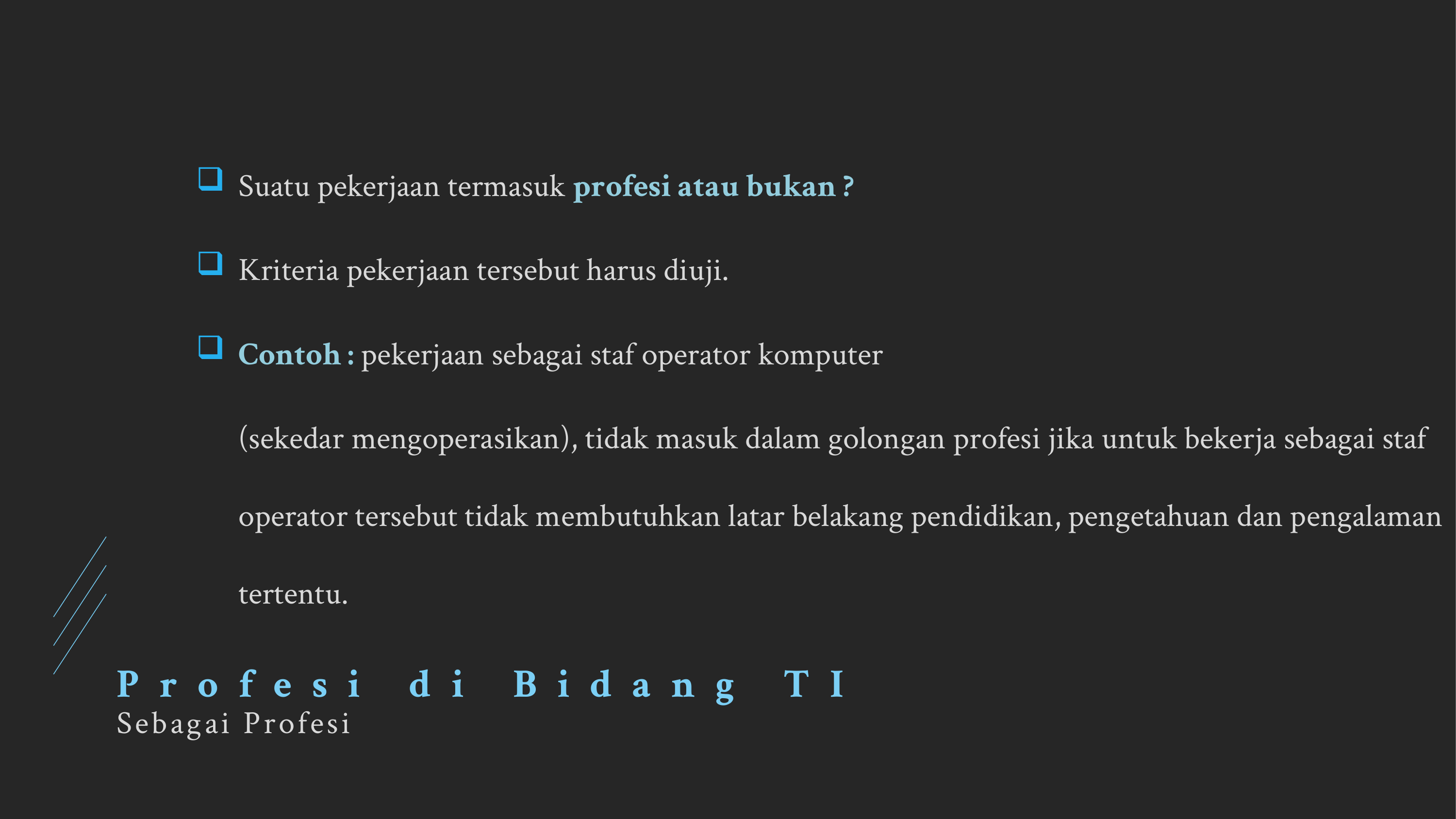

Suatu pekerjaan termasuk profesi atau bukan ?
Kriteria pekerjaan tersebut harus diuji.
Contoh : pekerjaan sebagai staf operator komputer
	(sekedar mengoperasikan), tidak masuk dalam golongan profesi jika untuk bekerja sebagai staf operator tersebut tidak membutuhkan latar belakang pendidikan, pengetahuan dan pengalaman tertentu.

# Profesi di Bidang TI
Sebagai Profesi